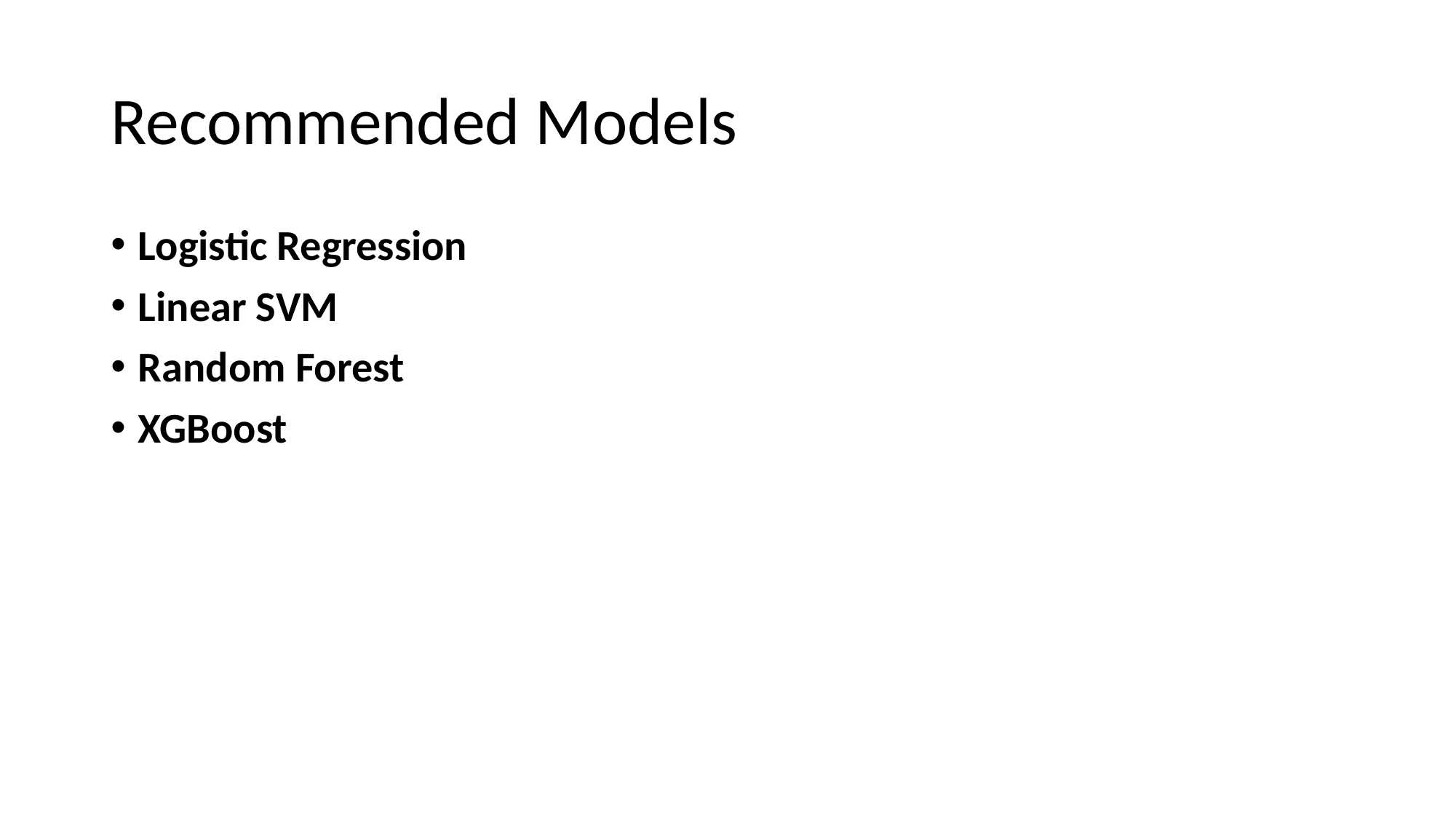

# Recommended Models
Logistic Regression
Linear SVM
Random Forest
XGBoost